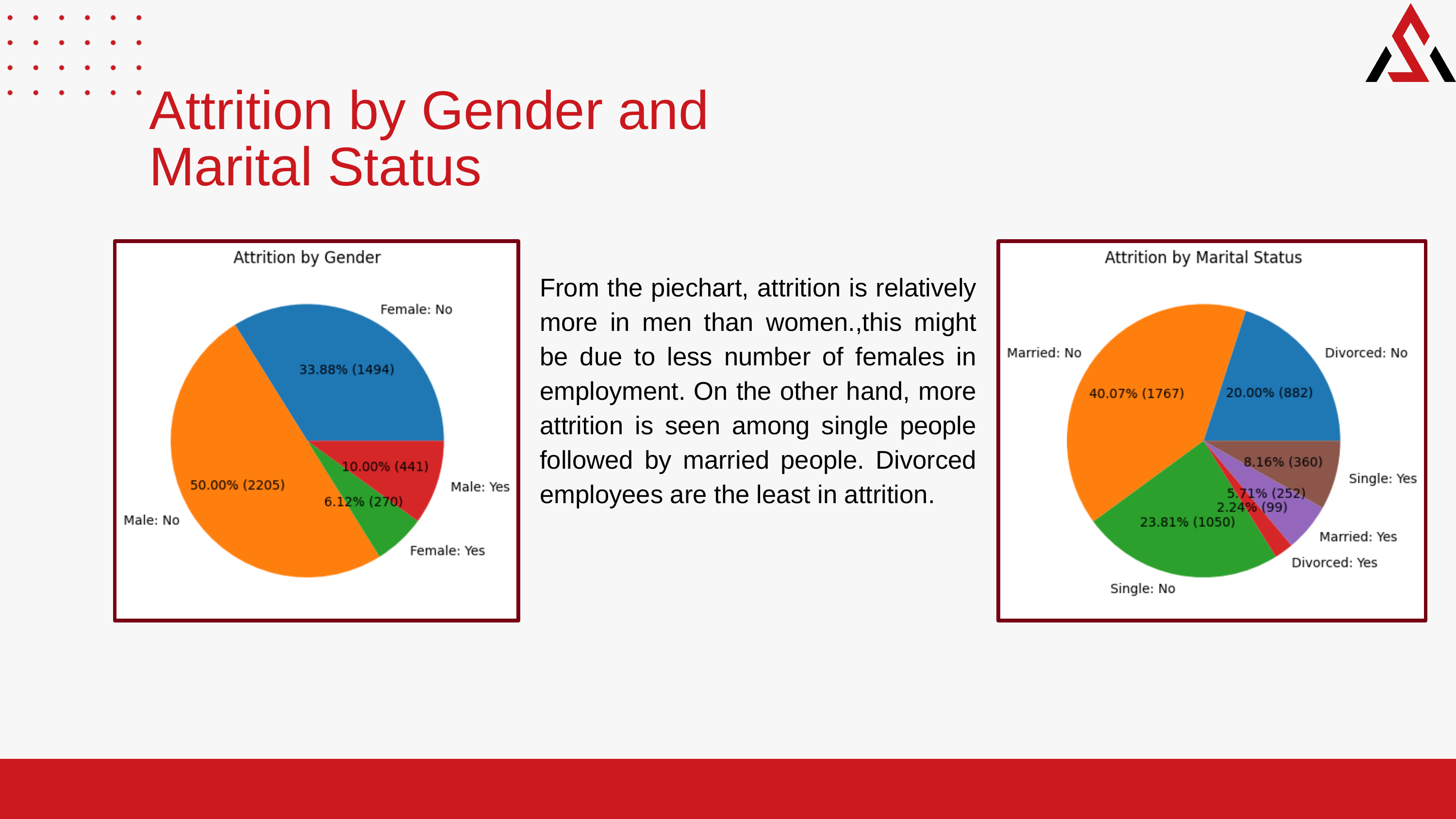

Attrition by Gender and Marital Status

From the piechart, attrition is relatively more in men than women.,this might be due to less number of females in employment. On the other hand, more attrition is seen among single people followed by married people. Divorced employees are the least in attrition.